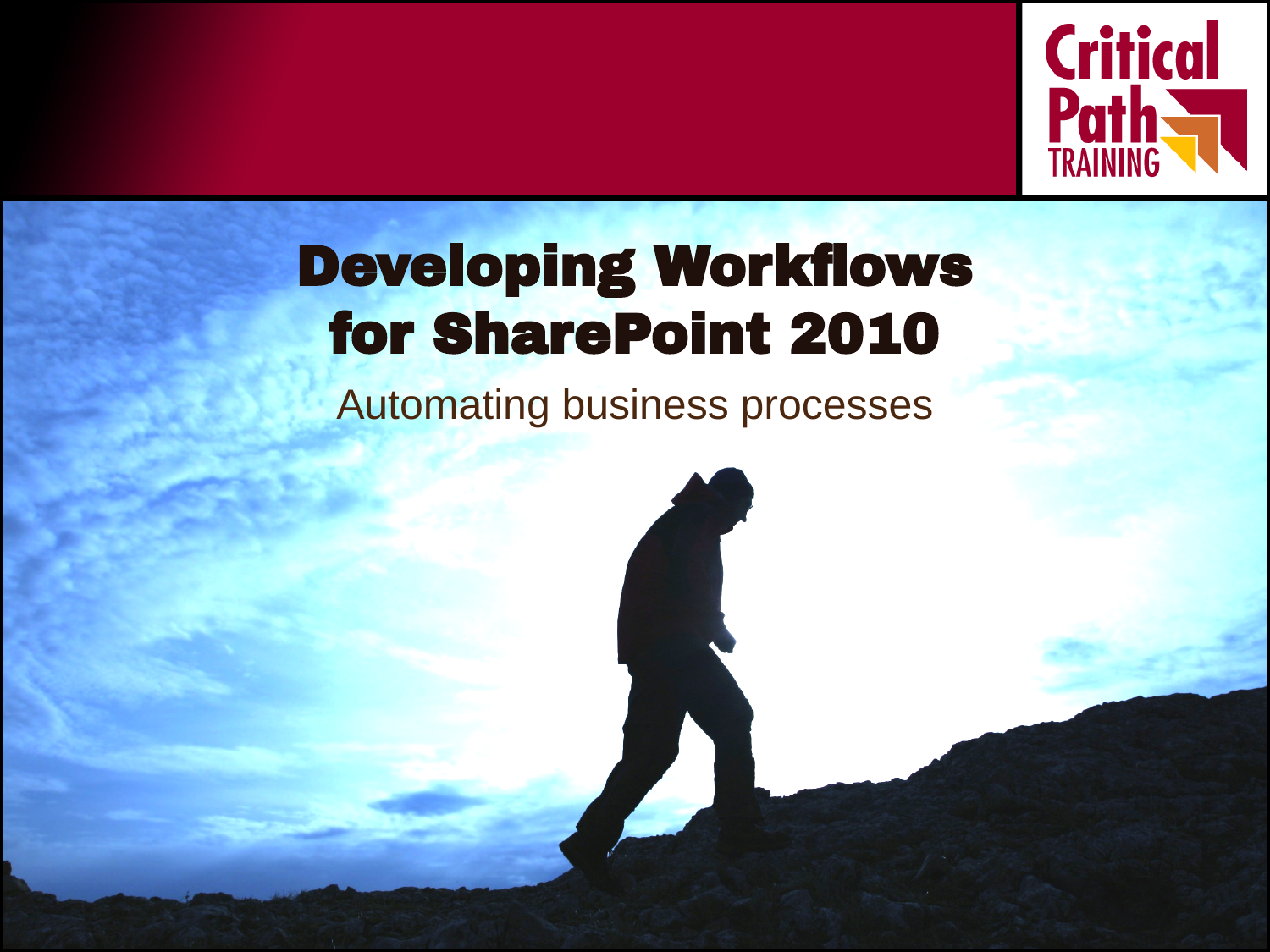

# Developing Workflows for SharePoint 2010
Automating business processes